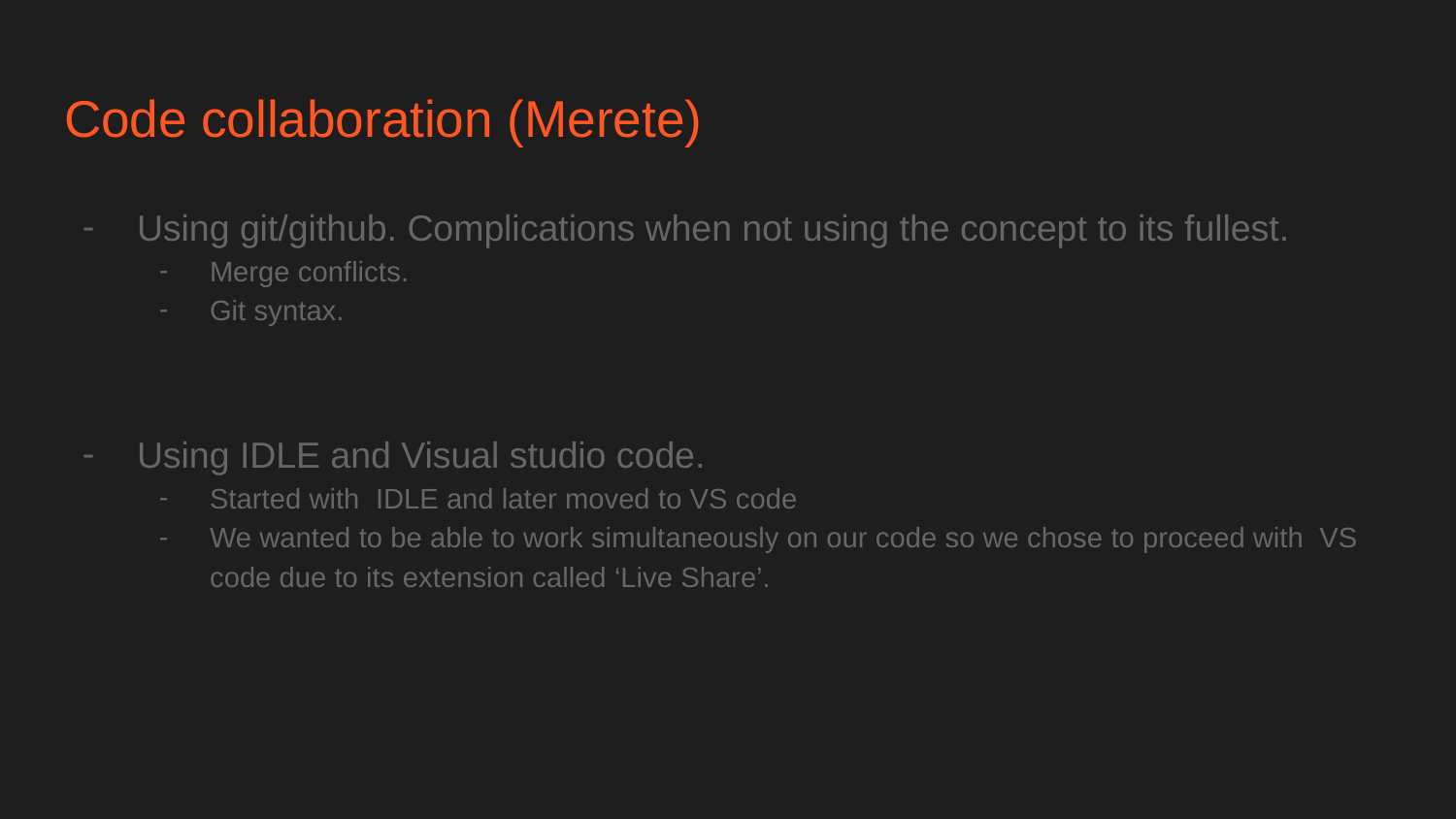

# Code collaboration (Merete)
Using git/github. Complications when not using the concept to its fullest.
Merge conflicts.
Git syntax.

Using IDLE and Visual studio code.
Started with  IDLE and later moved to VS code
We wanted to be able to work simultaneously on our code so we chose to proceed with  VS code due to its extension called ‘Live Share’.